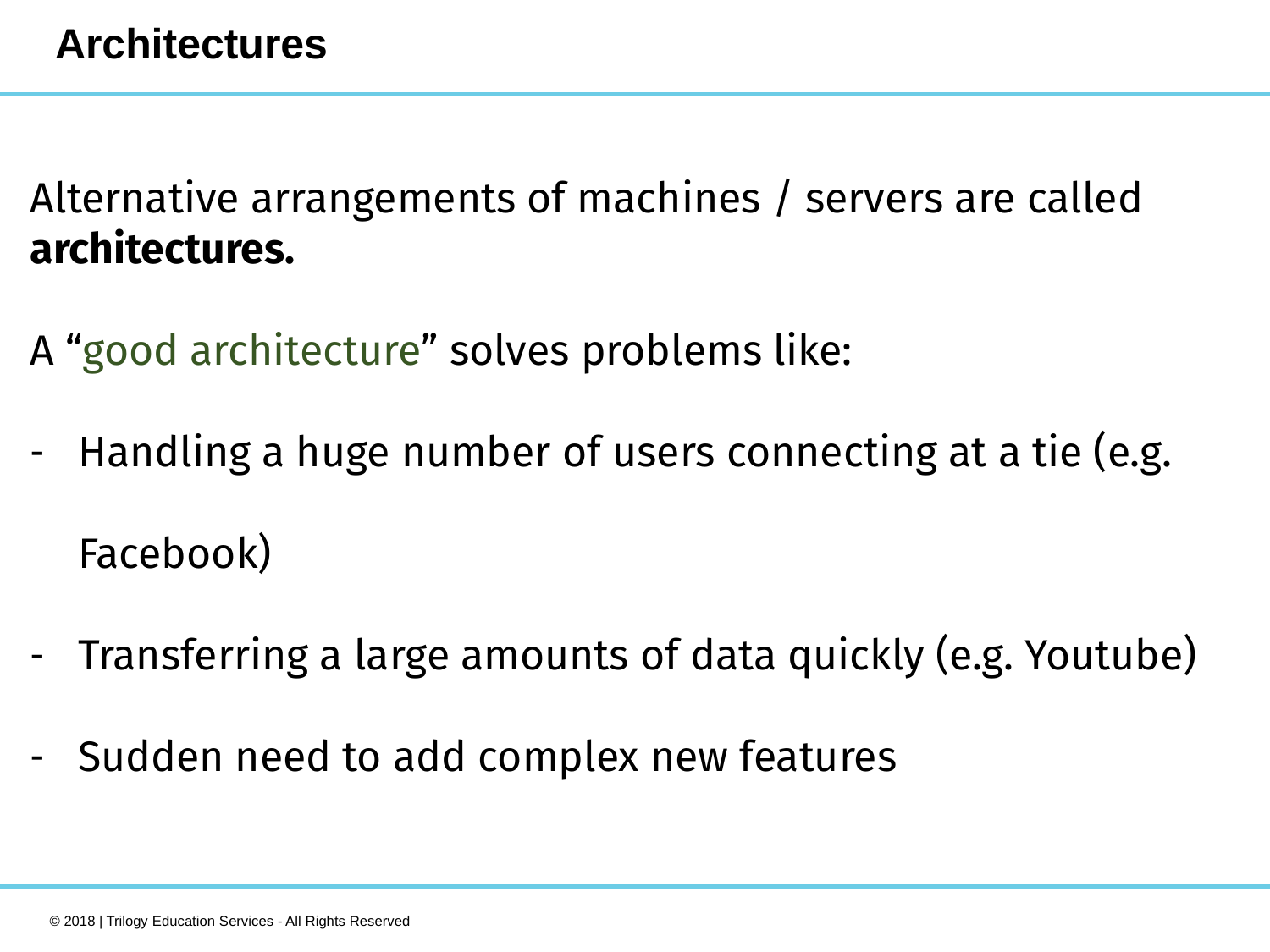

# Architectures
Alternative arrangements of machines / servers are called architectures.

A “good architecture” solves problems like:
Handling a huge number of users connecting at a tie (e.g. Facebook)
Transferring a large amounts of data quickly (e.g. Youtube)
Sudden need to add complex new features